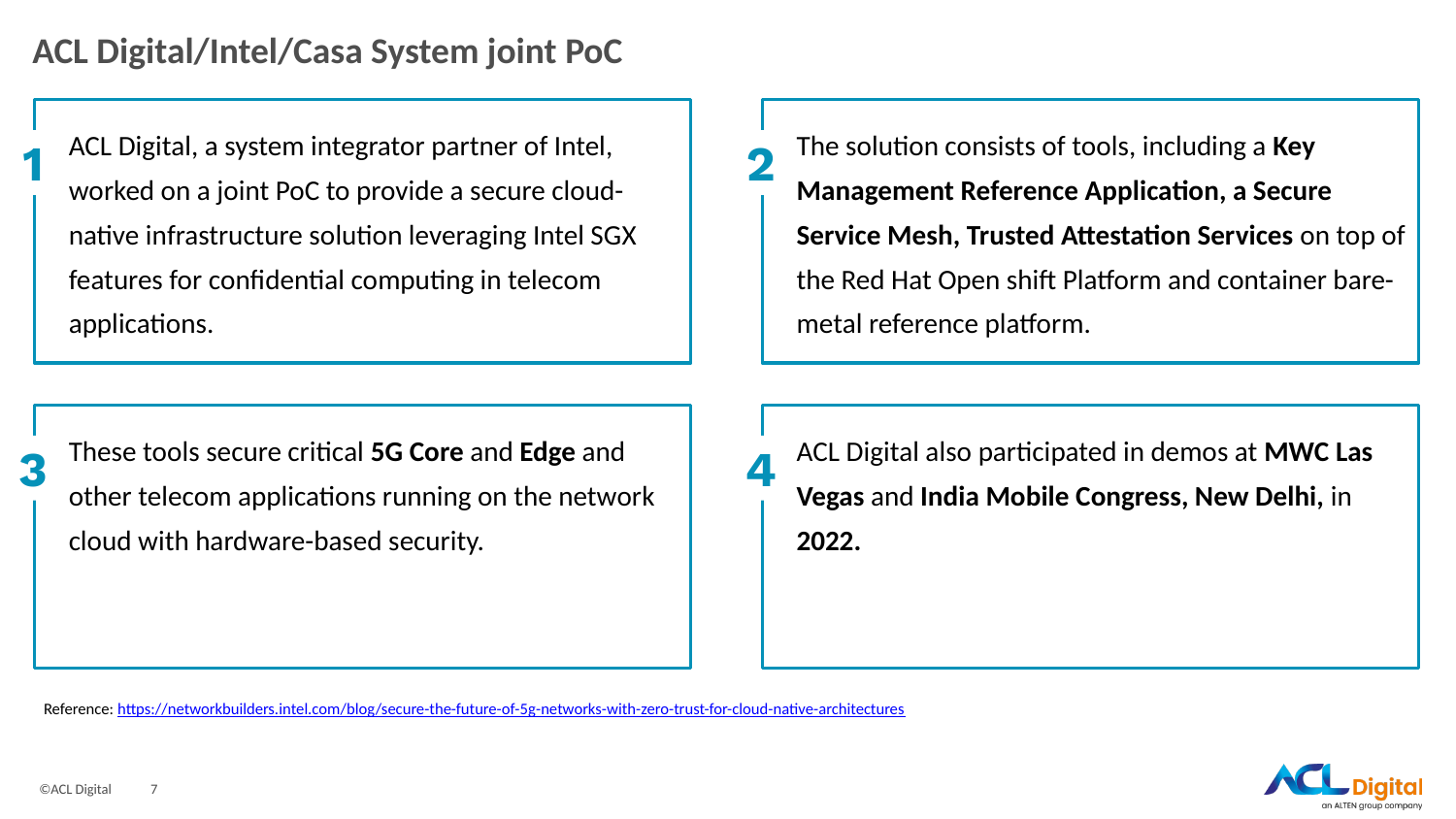

# ACL Digital/Intel/Casa System joint PoC
ACL Digital, a system integrator partner of Intel, worked on a joint PoC to provide a secure cloud-native infrastructure solution leveraging Intel SGX features for confidential computing in telecom applications.
1
The solution consists of tools, including a Key Management Reference Application, a Secure Service Mesh, Trusted Attestation Services on top of the Red Hat Open shift Platform and container bare-metal reference platform.
2
These tools secure critical 5G Core and Edge and other telecom applications running on the network cloud with hardware-based security.
3
ACL Digital also participated in demos at MWC Las Vegas and India Mobile Congress, New Delhi, in 2022.
4
Reference: https://networkbuilders.intel.com/blog/secure-the-future-of-5g-networks-with-zero-trust-for-cloud-native-architectures